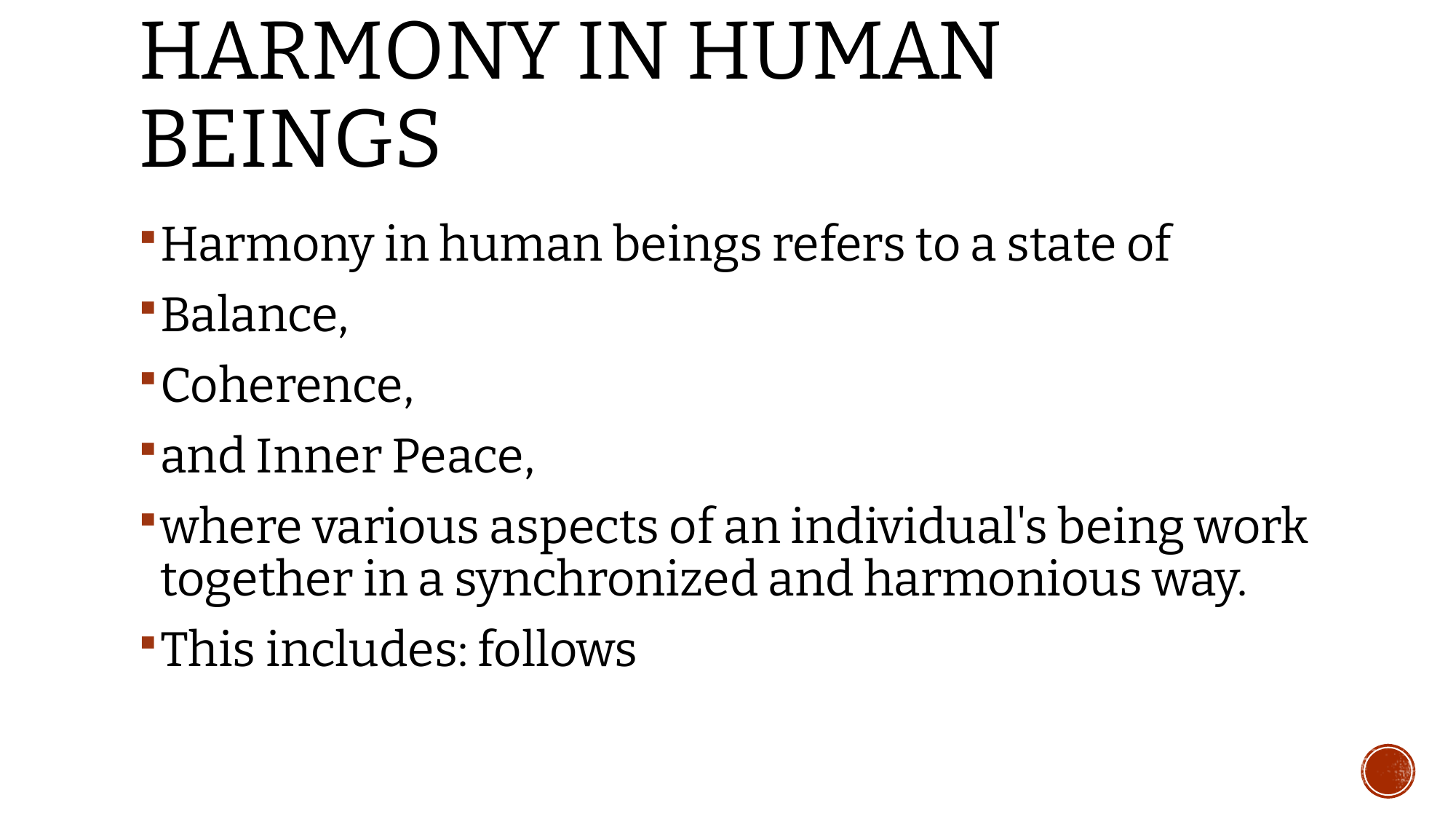

# Harmony in human beings
Harmony in human beings refers to a state of
Balance,
Coherence,
and Inner Peace,
where various aspects of an individual's being work together in a synchronized and harmonious way.
This includes: follows